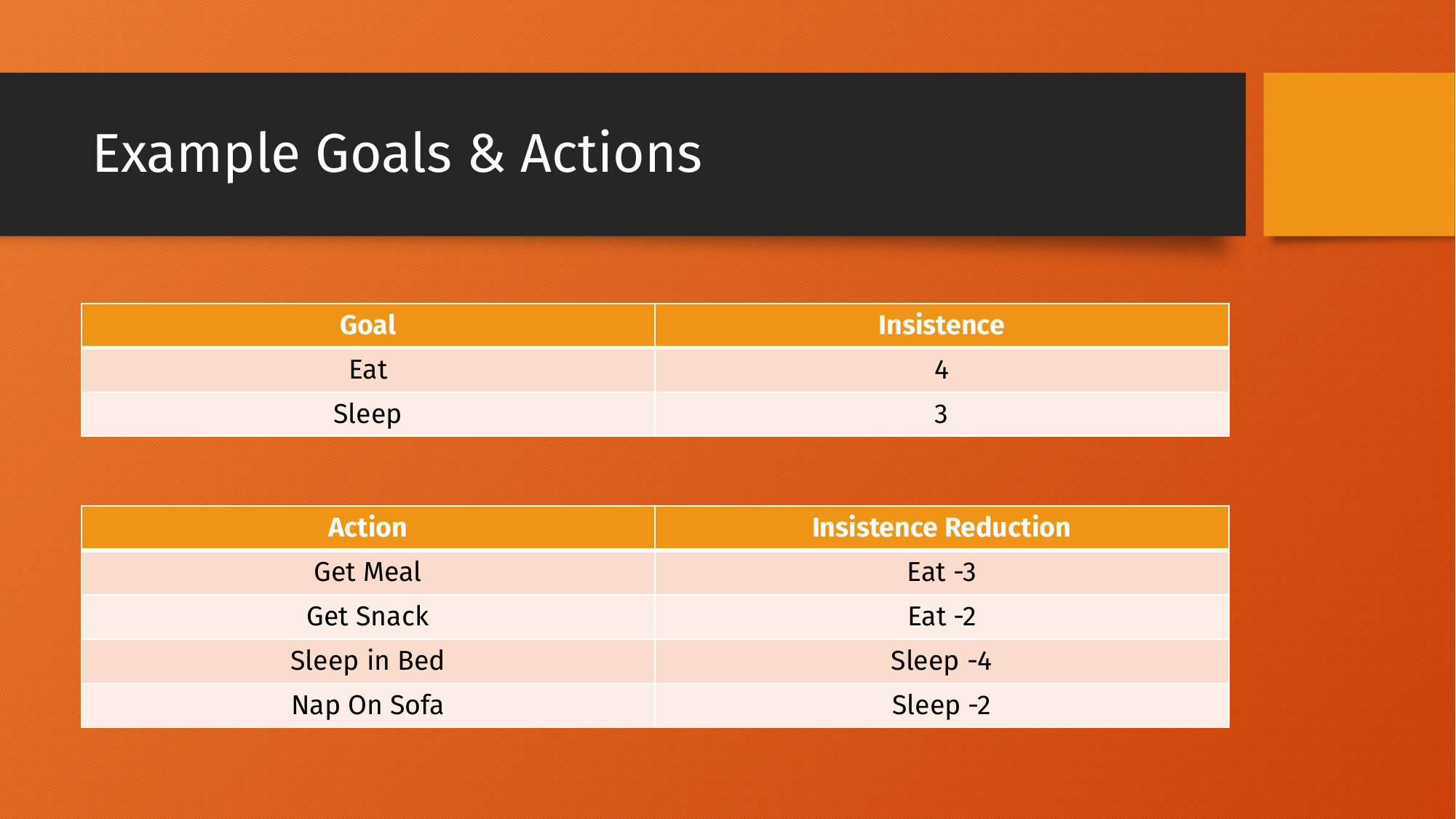

# Example Goals & Actions
| Goal | Insistence |
| --- | --- |
| Eat | 4 |
| Sleep | 3 |
| Action | Insistence Reduction |
| --- | --- |
| Get Meal | Eat -3 |
| Get Snack | Eat -2 |
| Sleep in Bed | Sleep -4 |
| Nap On Sofa | Sleep -2 |